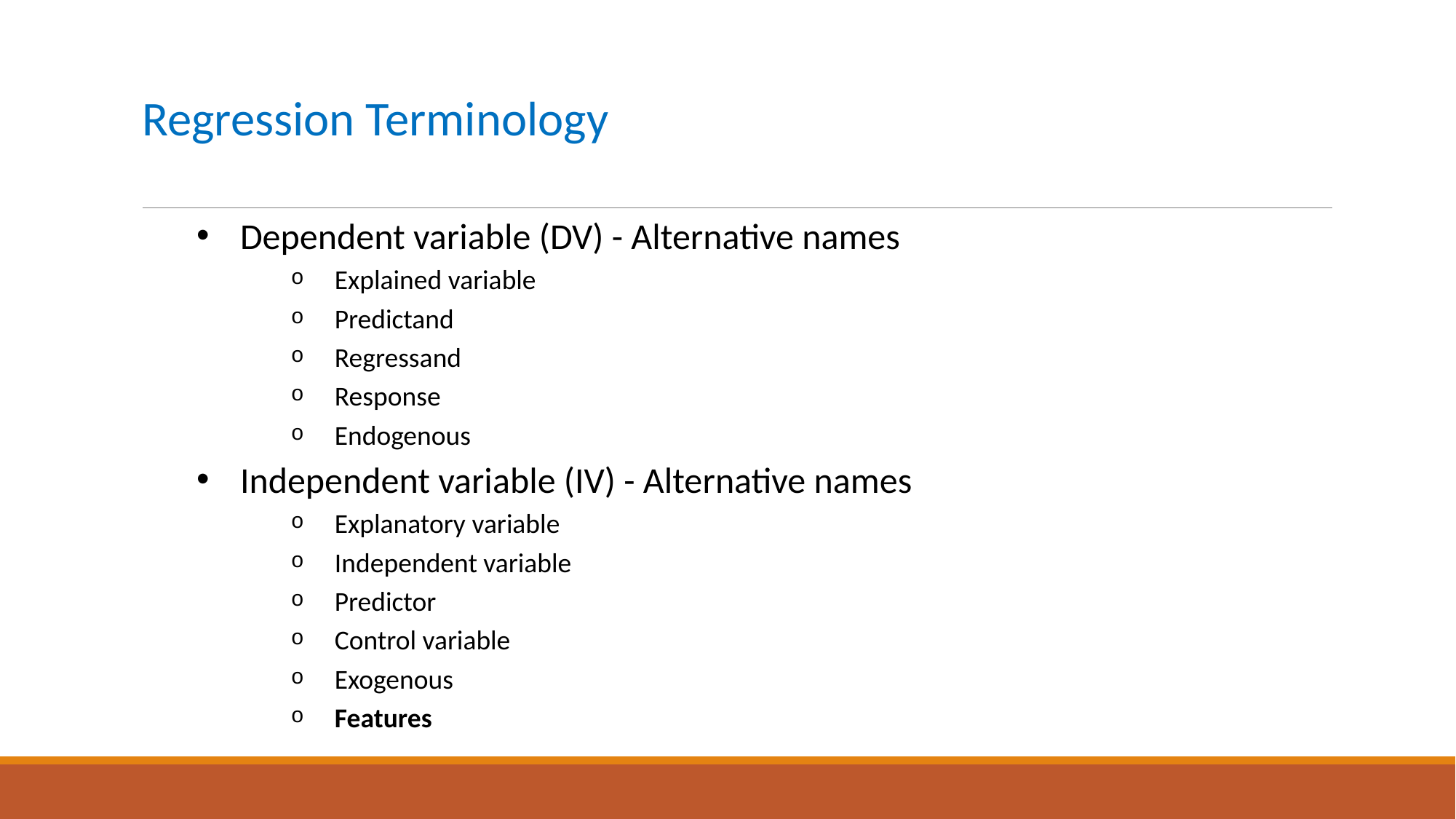

# Regression Terminology
Dependent variable (DV) - Alternative names
Explained variable
Predictand
Regressand
Response
Endogenous
Independent variable (IV) - Alternative names
Explanatory variable
Independent variable
Predictor
Control variable
Exogenous
Features